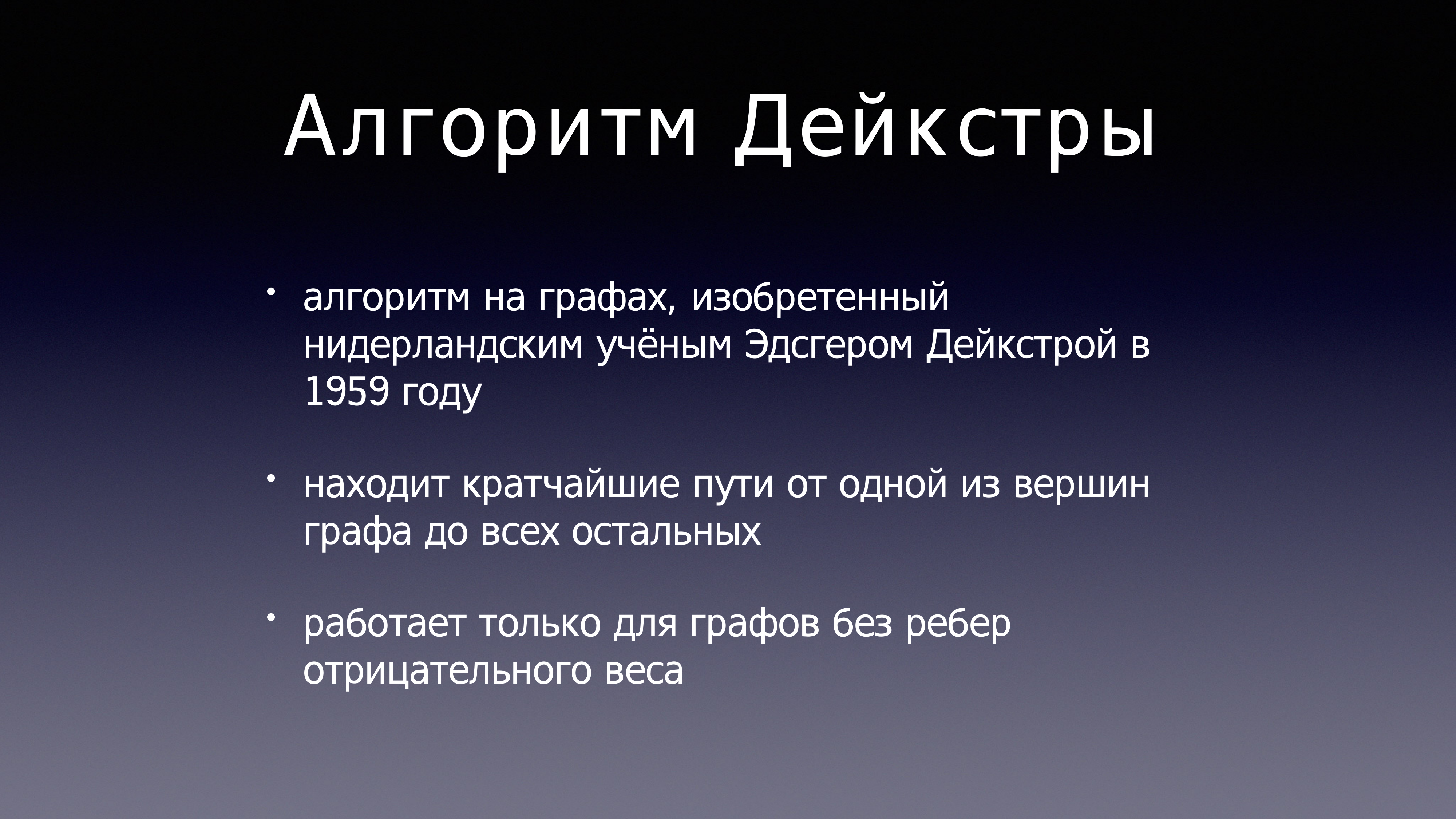

# Алгоритм Дейкстры
алгоритм на графах, изобретенный нидерландским учёным Эдсгером Дейкстрой в 1959 году
находит кратчайшие пути от одной из вершин графа до всех остальных
работает только для графов без ребер отрицательного веса